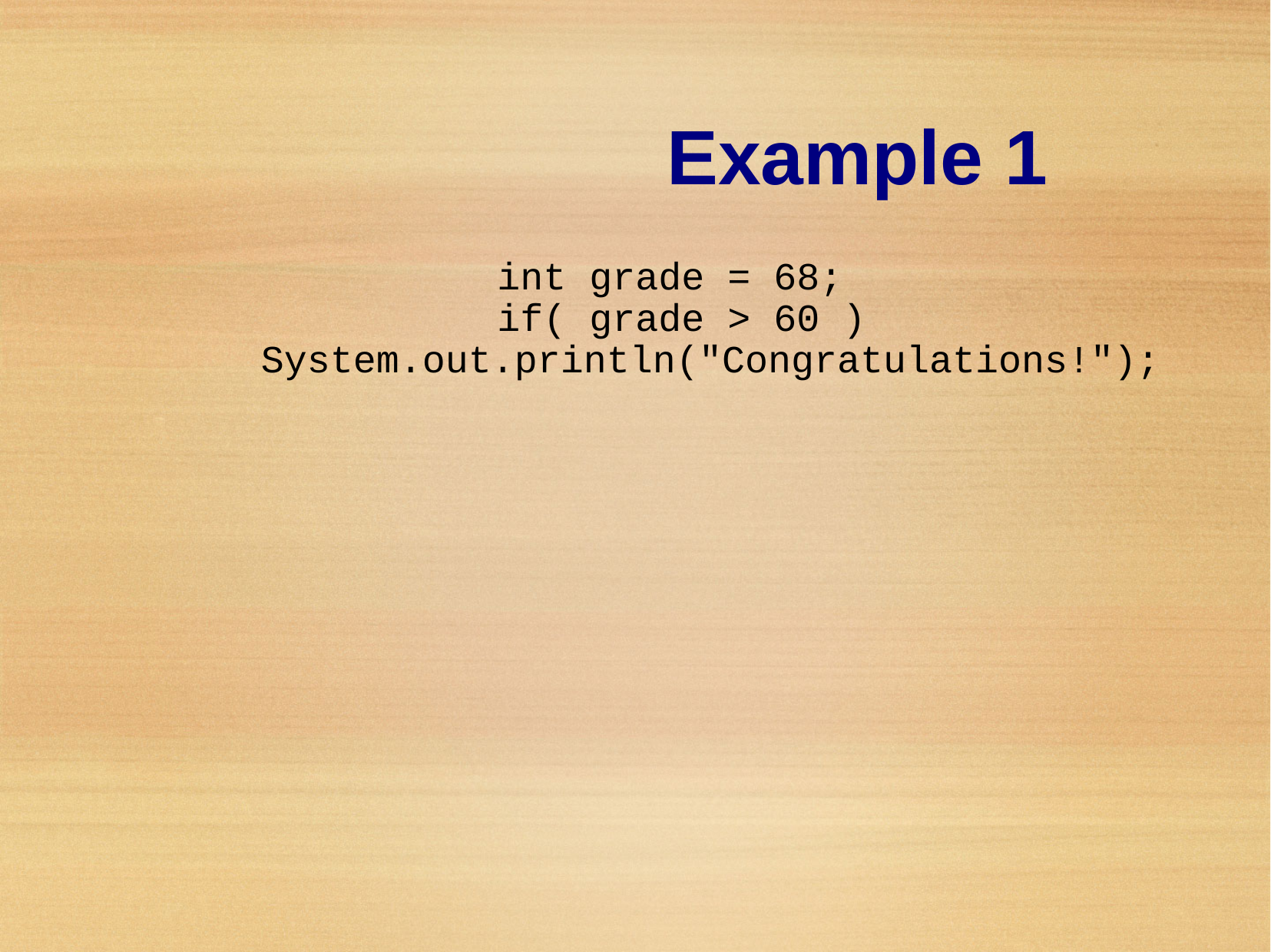

Example 1

int grade = 68;
if( grade > 60 )

System.out.println("Congratulations!");